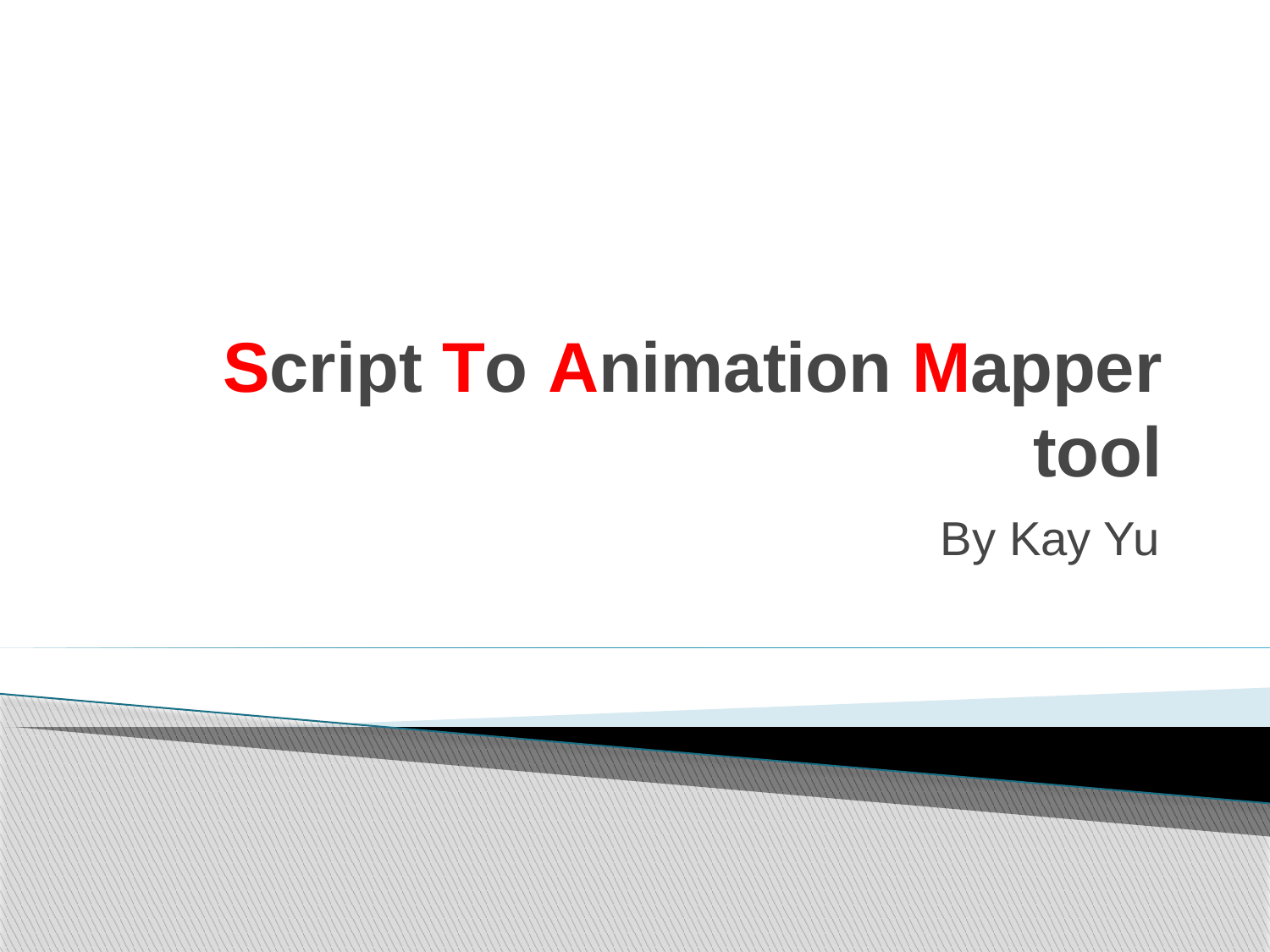

# Script To Animation Mapper tool
By Kay Yu